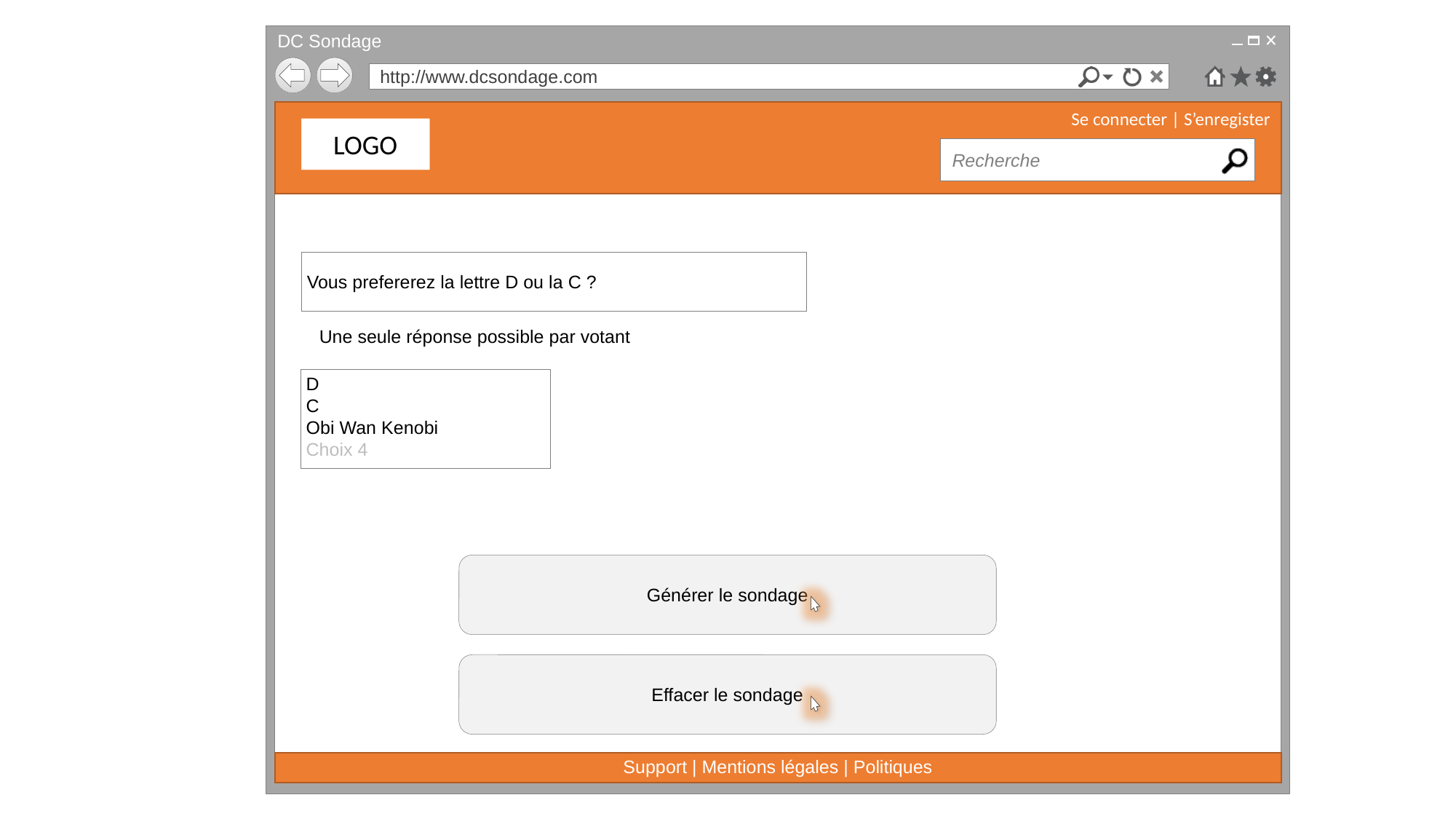

LOGO
Vous prefererez la lettre D ou la C ?
Une seule réponse possible par votant
D
C
Obi Wan Kenobi
Choix 4
Générer le sondage

Effacer le sondage